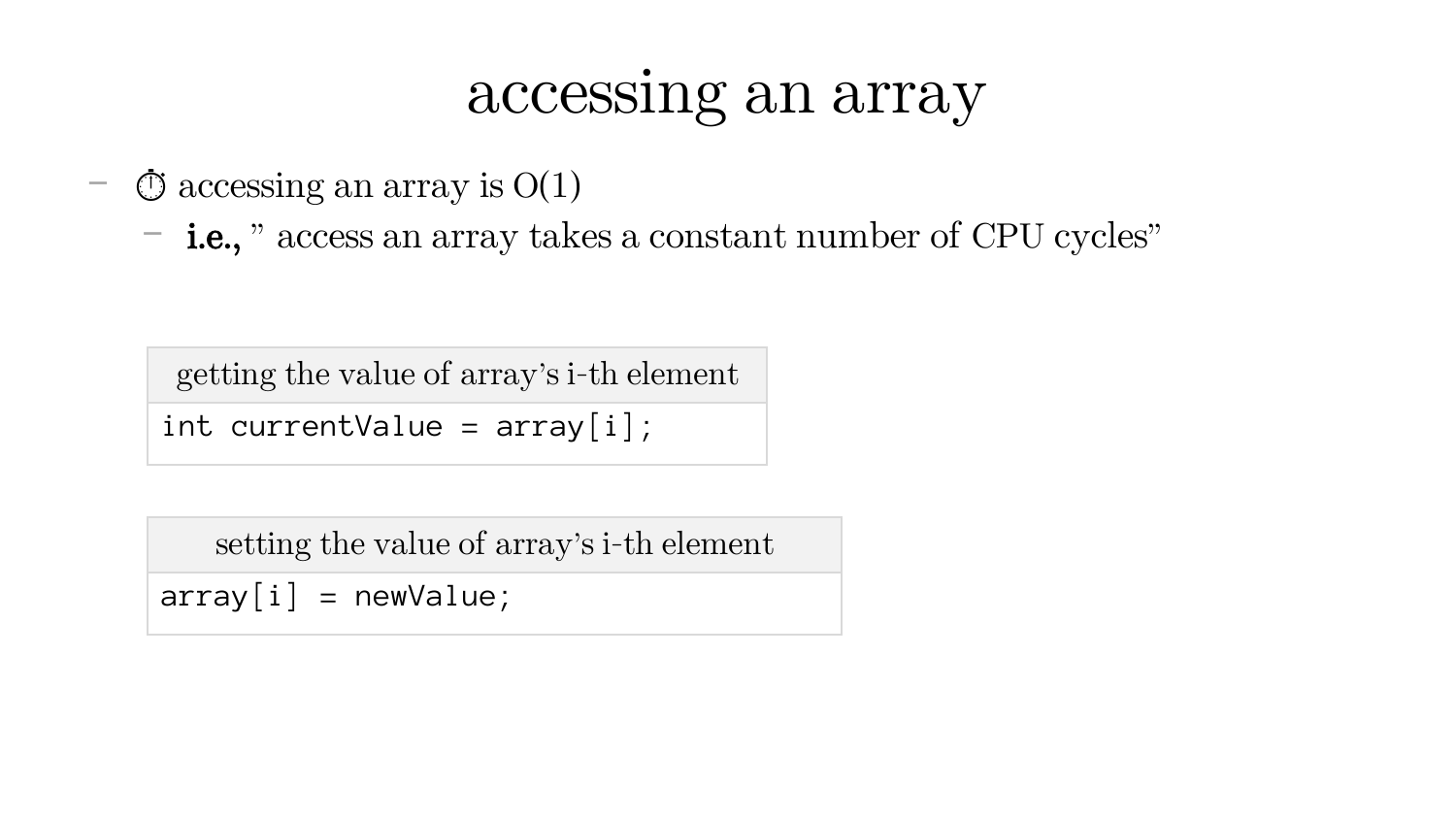

# accessing an array
⏱️ accessing an array is O(1)
i.e., ” access an array takes a constant number of CPU cycles”
| getting the value of array’s i-th element |
| --- |
| int currentValue = array[i]; |
| setting the value of array’s i-th element |
| --- |
| array[i] = newValue; |